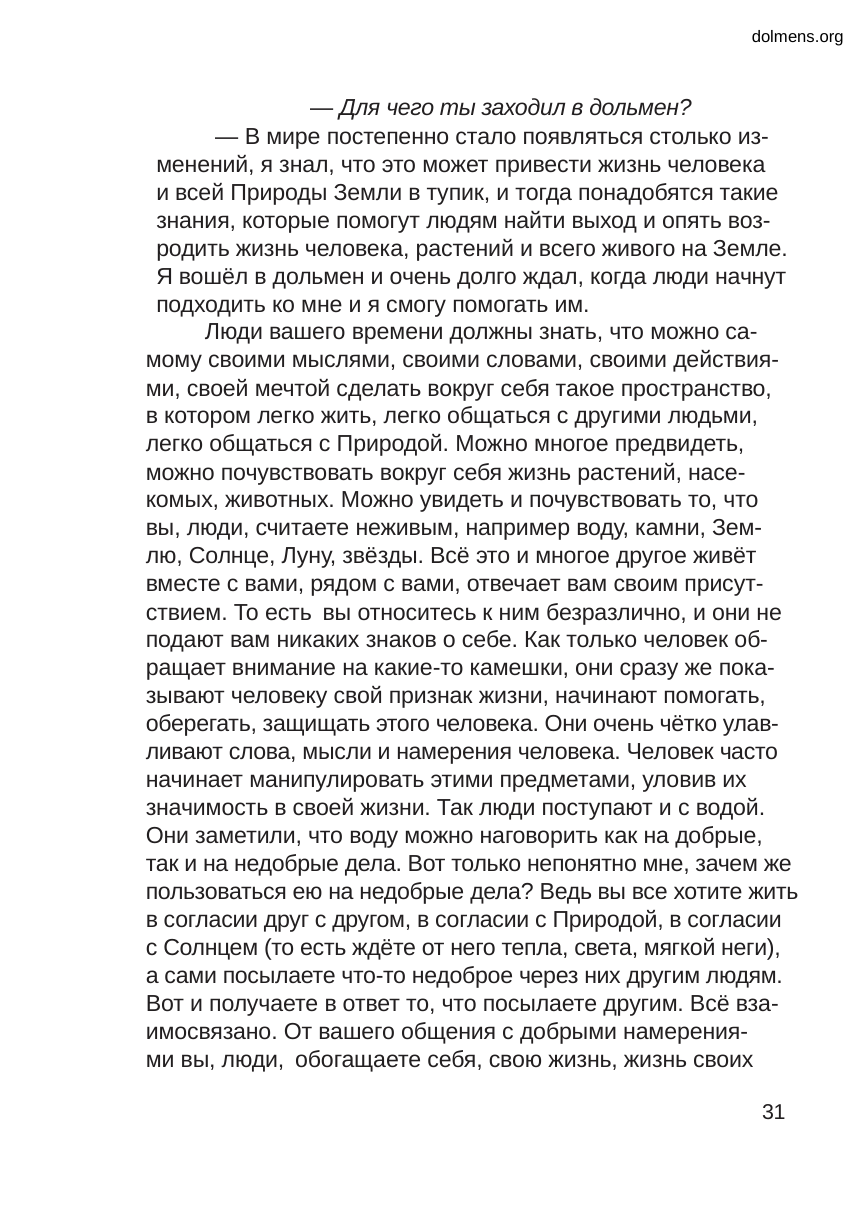

dolmens.org

— Для чего ты заходил в дольмен?

— В мире постепенно стало появляться столько из-
менений, я знал, что это может привести жизнь человека
и всей Природы Земли в тупик, и тогда понадобятся такие
знания, которые помогут людям найти выход и опять воз-
родить жизнь человека, растений и всего живого на Земле.
Я вошёл в дольмен и очень долго ждал, когда люди начнут
подходить ко мне и я смогу помогать им.

Люди вашего времени должны знать, что можно са-
мому своими мыслями, своими словами, своими действия-
ми, своей мечтой сделать вокруг себя такое пространство,
в котором легко жить, легко общаться с другими людьми,
легко общаться с Природой. Можно многое предвидеть,
можно почувствовать вокруг себя жизнь растений, насе-
комых, животных. Можно увидеть и почувствовать то, что
вы, люди, считаете неживым, например воду, камни, Зем-
лю, Солнце, Луну, звёзды. Всё это и многое другое живёт
вместе с вами, рядом с вами, отвечает вам своим присут-
ствием. То есть  вы относитесь к ним безразлично, и они не
подают вам никаких знаков о себе. Как только человек об-
ращает внимание на какие-то камешки, они сразу же пока-
зывают человеку свой признак жизни, начинают помогать,
оберегать, защищать этого человека. Они очень чётко улав-
ливают слова, мысли и намерения человека. Человек часто
начинает манипулировать этими предметами, уловив их
значимость в своей жизни. Так люди поступают и с водой.
Они заметили, что воду можно наговорить как на добрые,
так и на недобрые дела. Вот только непонятно мне, зачем же
пользоваться ею на недобрые дела? Ведь вы все хотите жить
в согласии друг с другом, в согласии с Природой, в согласии
с Солнцем (то есть ждёте от него тепла, света, мягкой неги),
а сами посылаете что-то недоброе через них другим людям.
Вот и получаете в ответ то, что посылаете другим. Всё вза-
имосвязано. От вашего общения с добрыми намерения-
ми вы, люди,  обогащаете себя, свою жизнь, жизнь своих

31